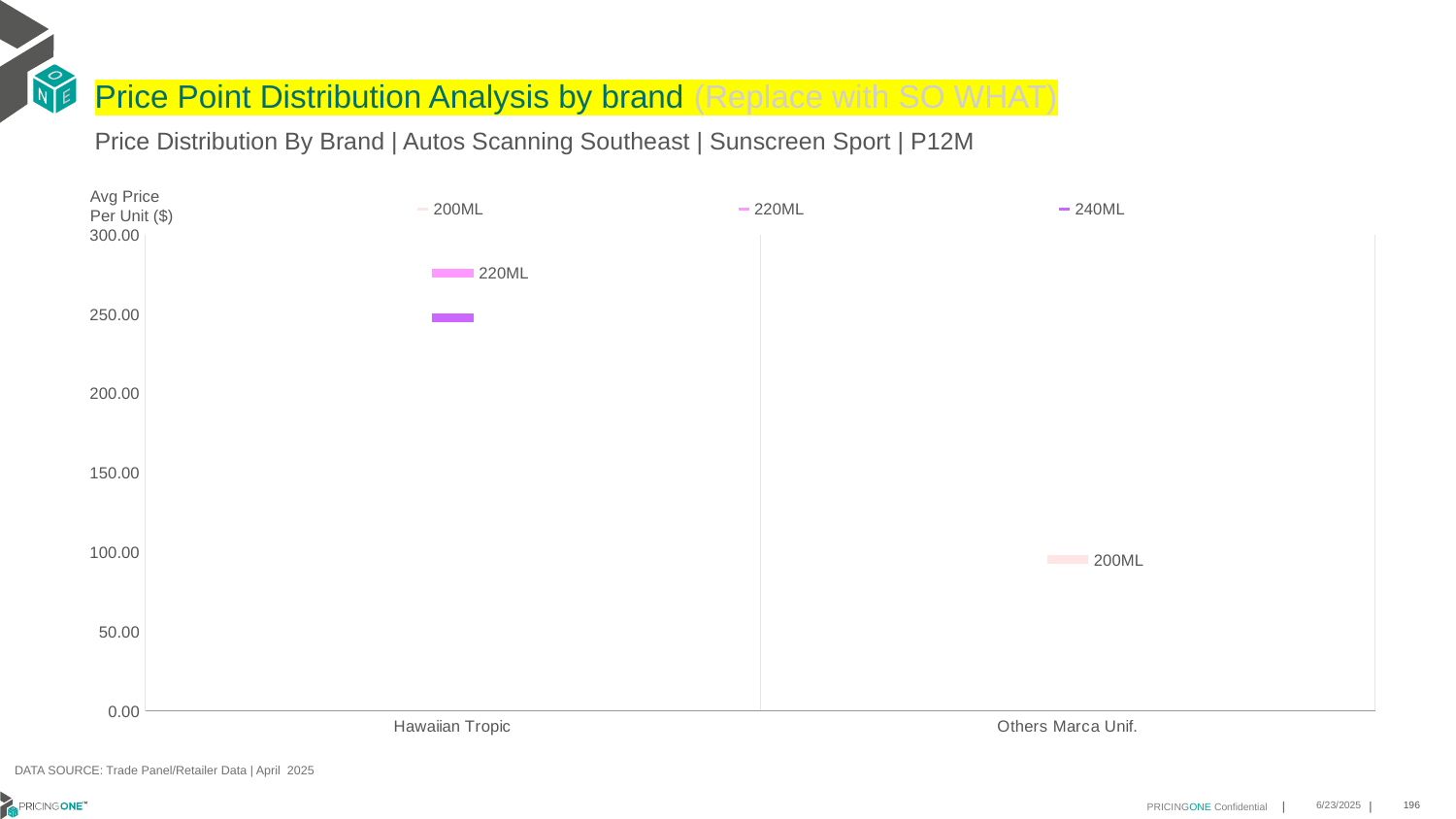

# Price Point Distribution Analysis by brand (Replace with SO WHAT)
Price Distribution By Brand | Autos Scanning Southeast | Sunscreen Sport | P12M

### Chart

| Category | 200ML | 220ML | 240ML |
|---|---|---|---|
| Hawaiian Tropic | None | 275.676 | 247.5263 |
| Others Marca Unif. | 95.3538 | None | None |
Avg Price
Per Unit ($)
DATA SOURCE: Trade Panel/Retailer Data | April  2025
6/23/2025
196